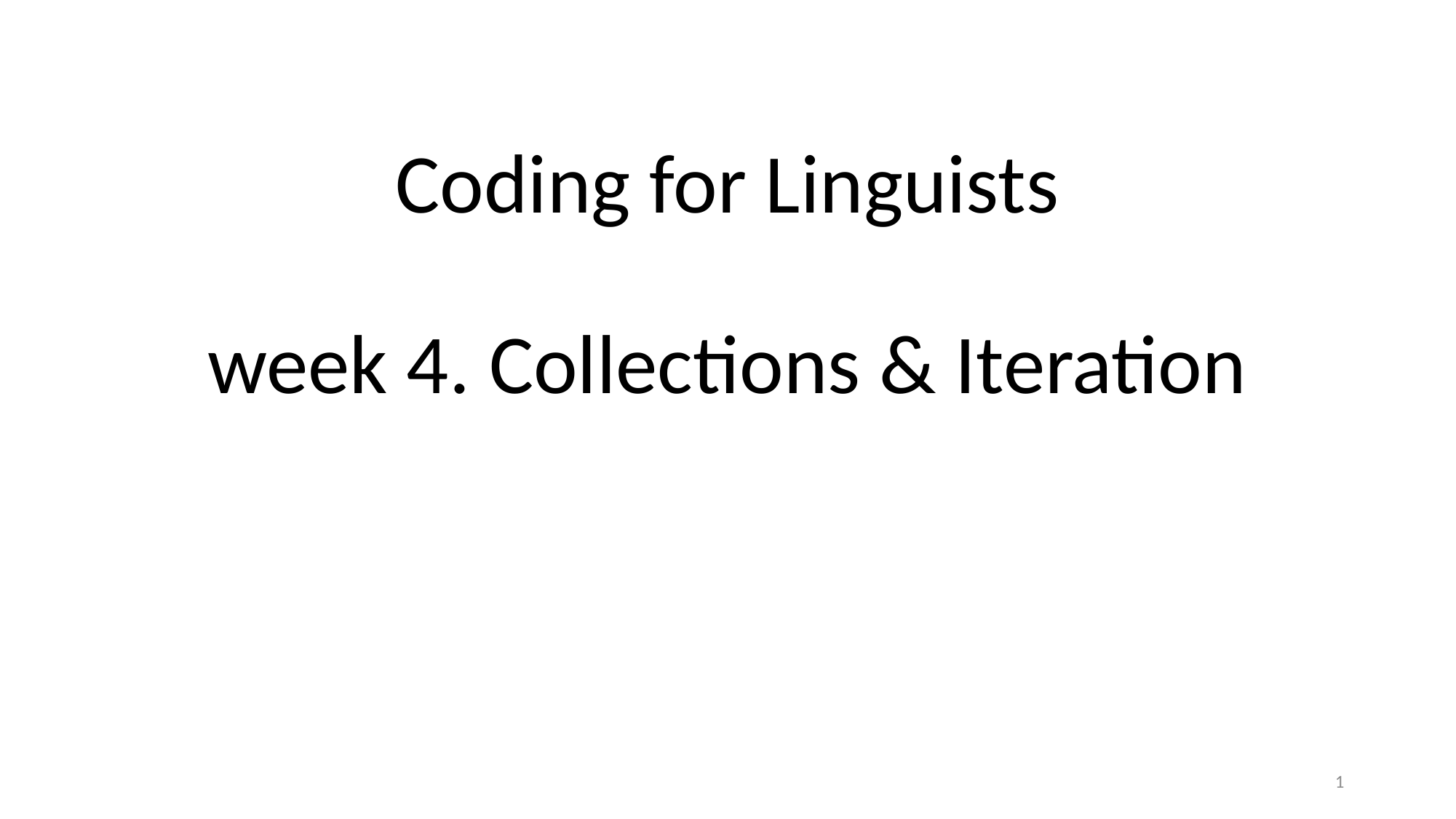

# Coding for Linguists week 4. Collections & Iteration

1